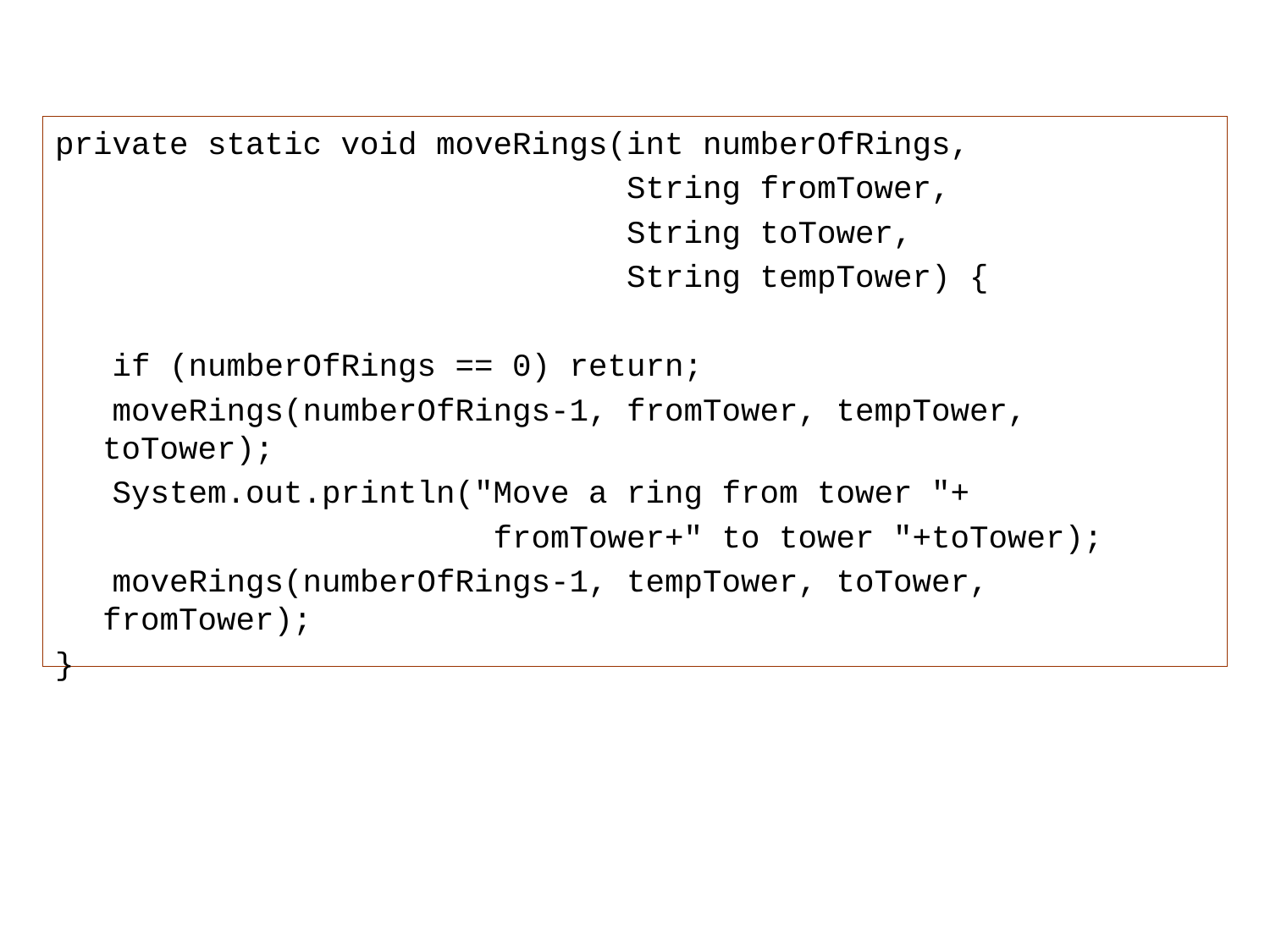

private static void moveRings(int numberOfRings,
                              String fromTower,
                              String toTower,
                              String tempTower) {

   if (numberOfRings == 0) return;
   moveRings(numberOfRings-1, fromTower, tempTower, toTower);
   System.out.println("Move a ring from tower "+
                       fromTower+" to tower "+toTower);
   moveRings(numberOfRings-1, tempTower, toTower, fromTower);
}